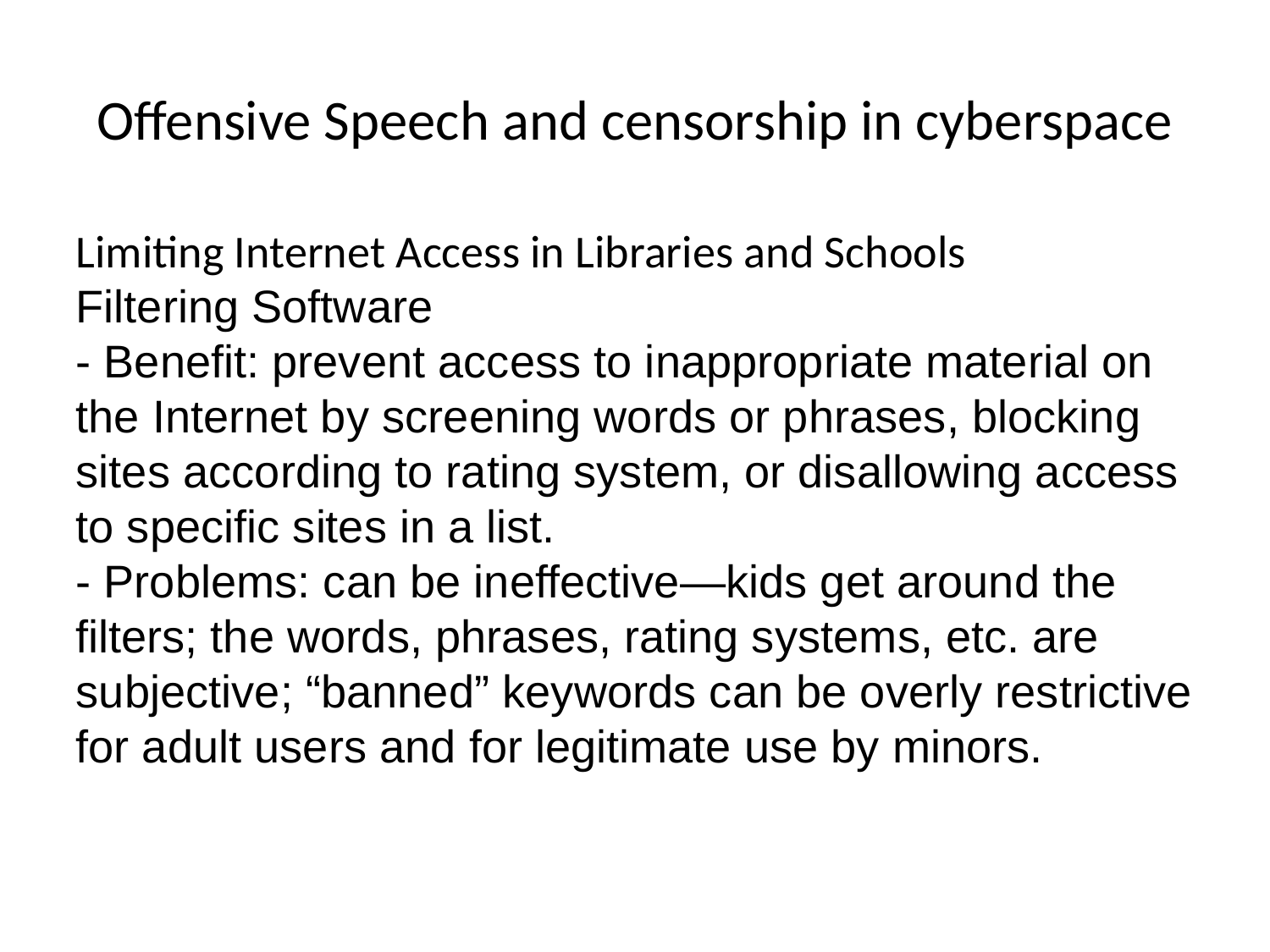

Offensive Speech and censorship in cyberspace
Limiting Internet Access in Libraries and Schools
Filtering Software
- Benefit: prevent access to inappropriate material on the Internet by screening words or phrases, blocking sites according to rating system, or disallowing access to specific sites in a list.
- Problems: can be ineffective—kids get around the filters; the words, phrases, rating systems, etc. are subjective; “banned” keywords can be overly restrictive for adult users and for legitimate use by minors.